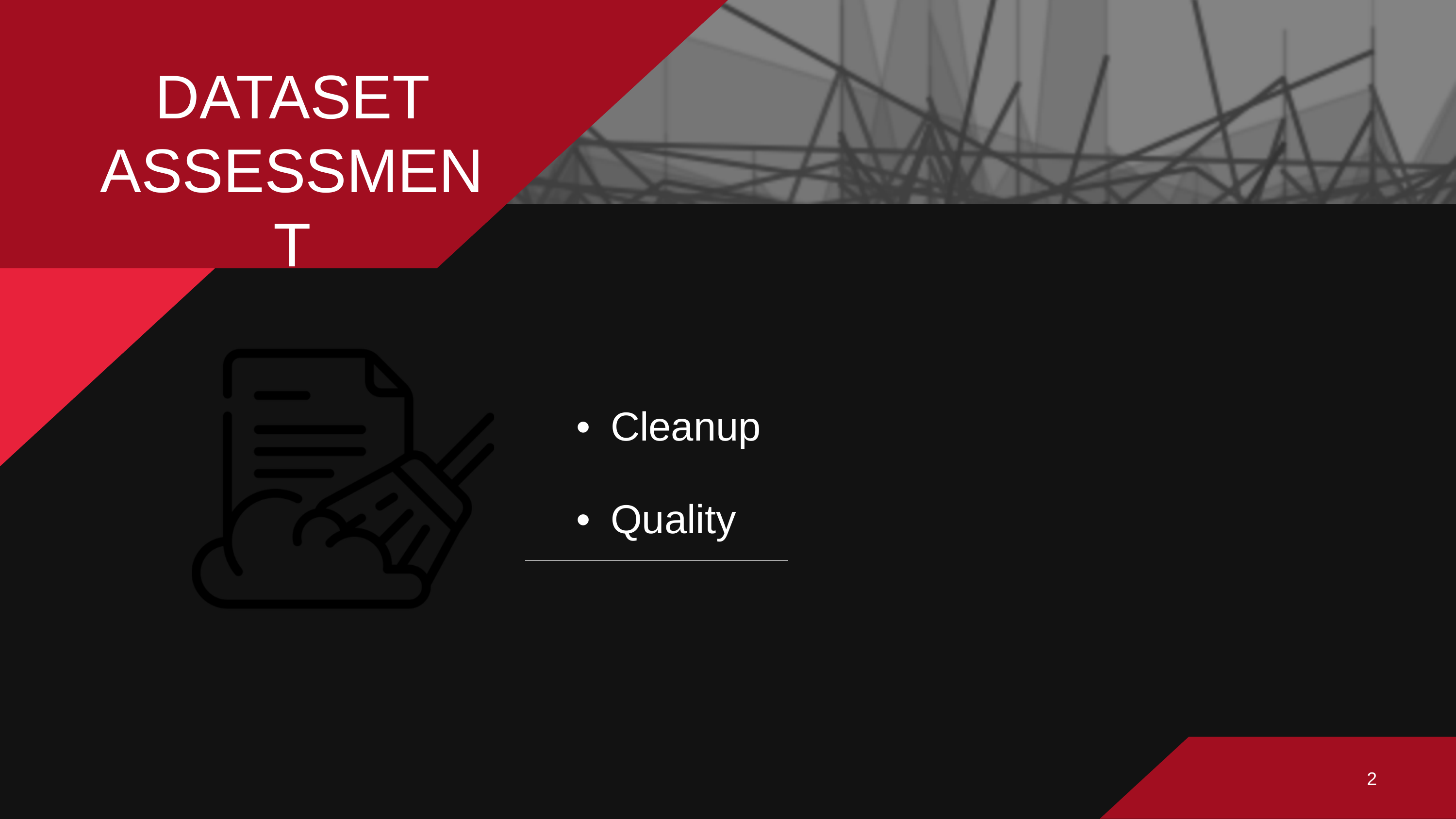

DATASET ASSESSMENT

| Cleanup |
| --- |
| Quality |

2